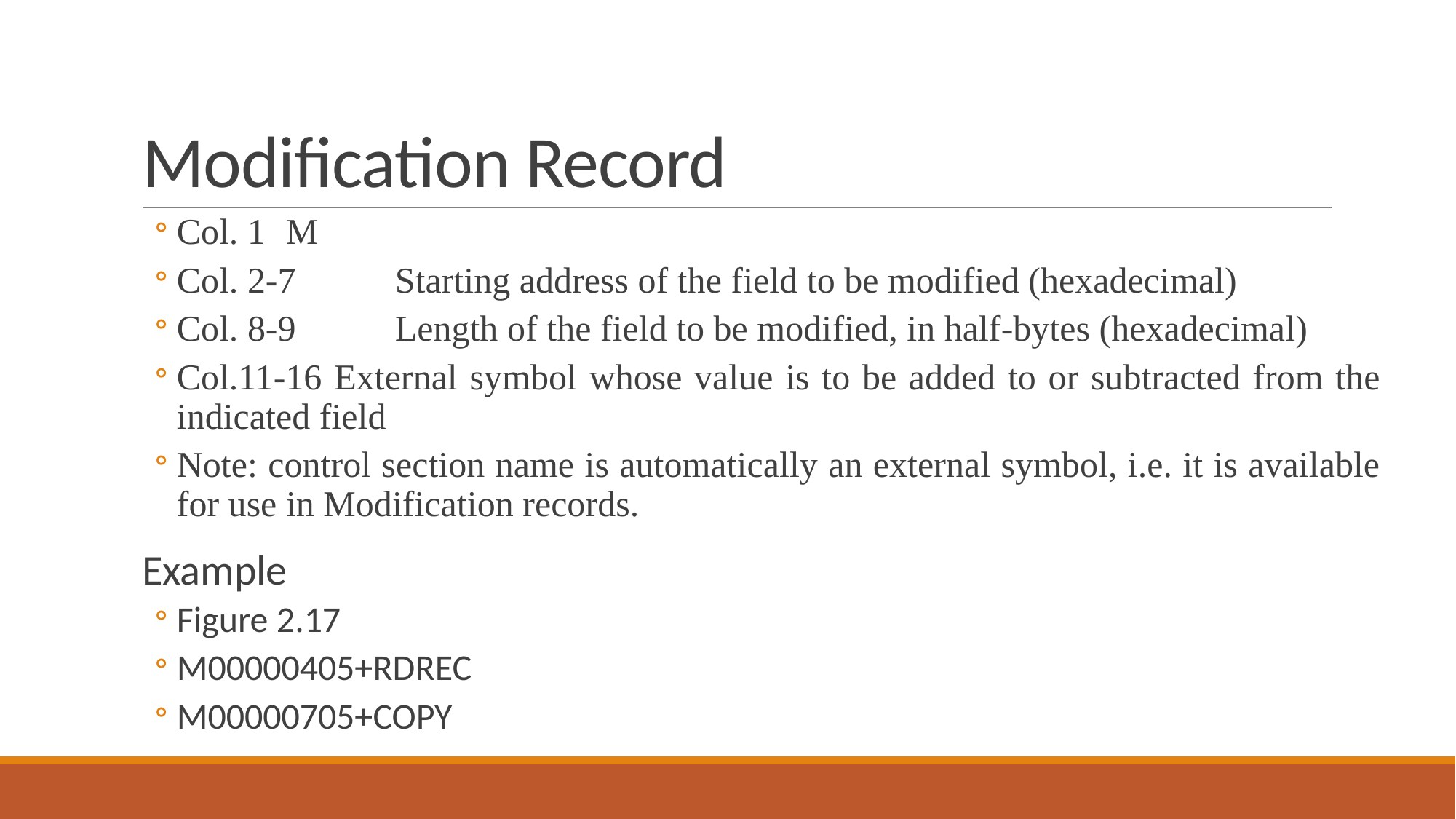

# Modification Record
Col. 1	M
Col. 2-7	Starting address of the field to be modified (hexadecimal)
Col. 8-9	Length of the field to be modified, in half-bytes (hexadecimal)
Col.11-16 External symbol whose value is to be added to or subtracted from the indicated field
Note: control section name is automatically an external symbol, i.e. it is available for use in Modification records.
Example
Figure 2.17
M00000405+RDREC
M00000705+COPY